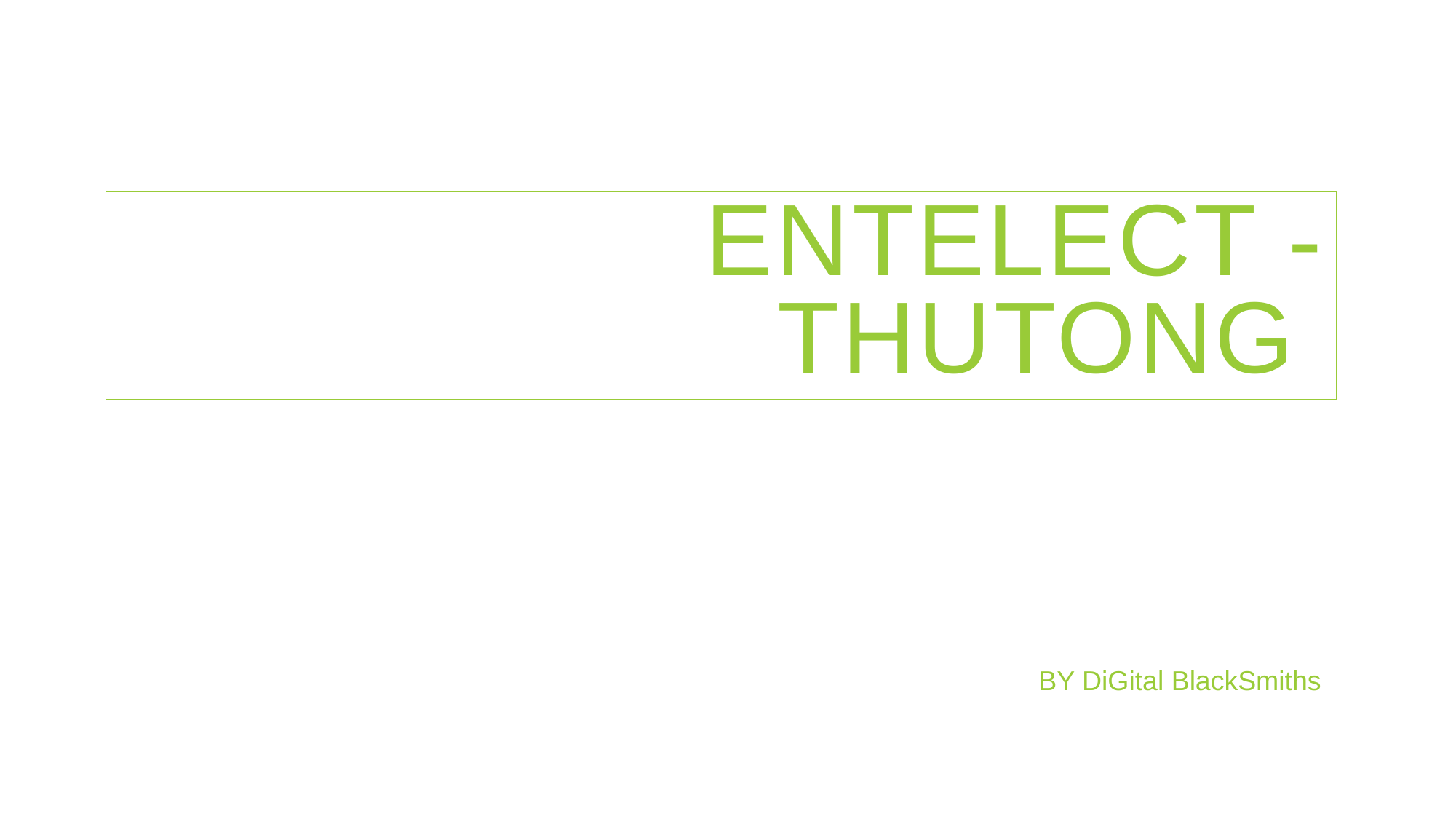

# Entelect - Thutong
BY DiGital BlackSmiths